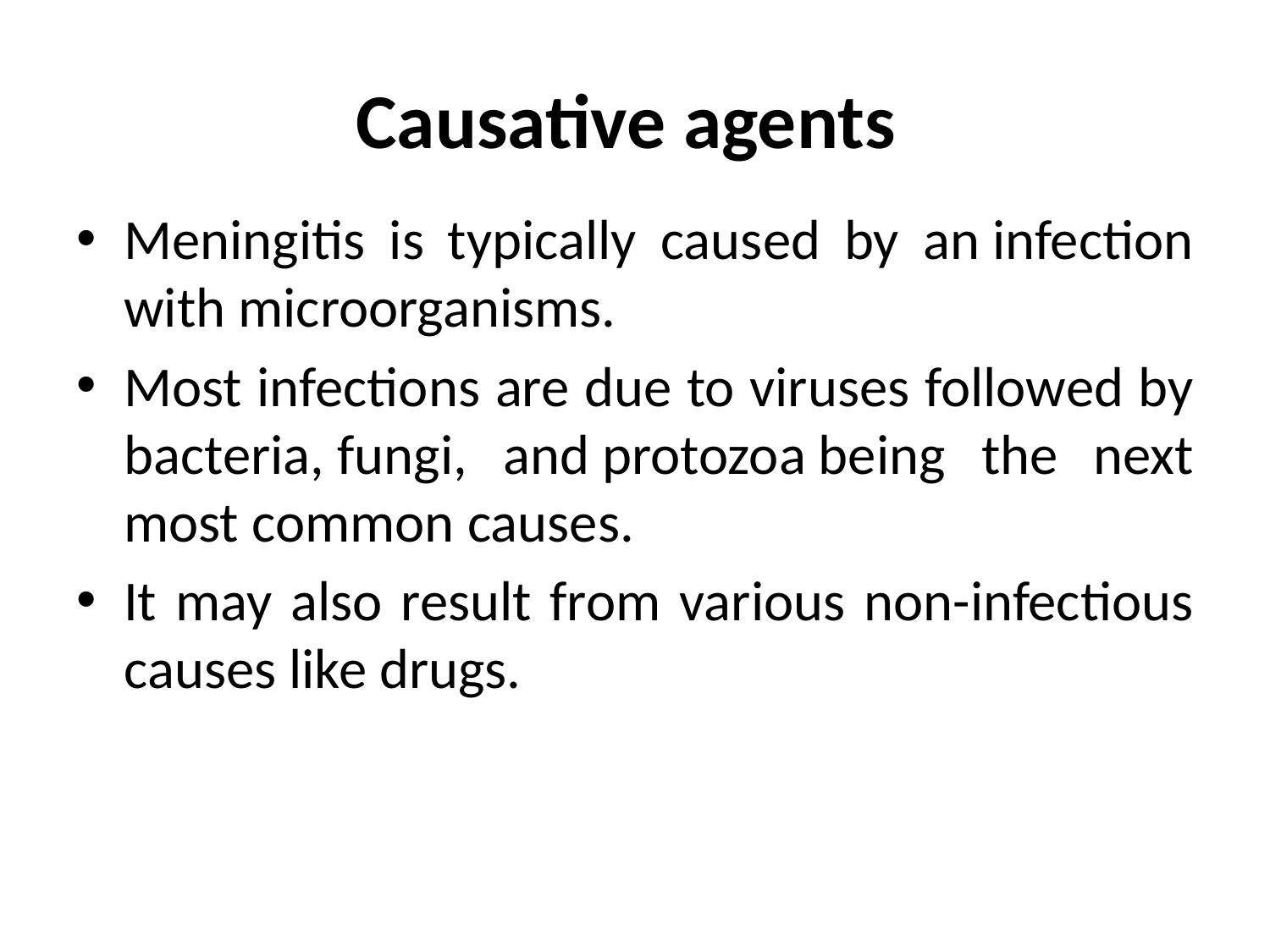

# Causative agents
Meningitis is typically caused by an infection with microorganisms.
Most infections are due to viruses followed by bacteria, fungi, and protozoa being the next most common causes.
It may also result from various non-infectious causes like drugs.